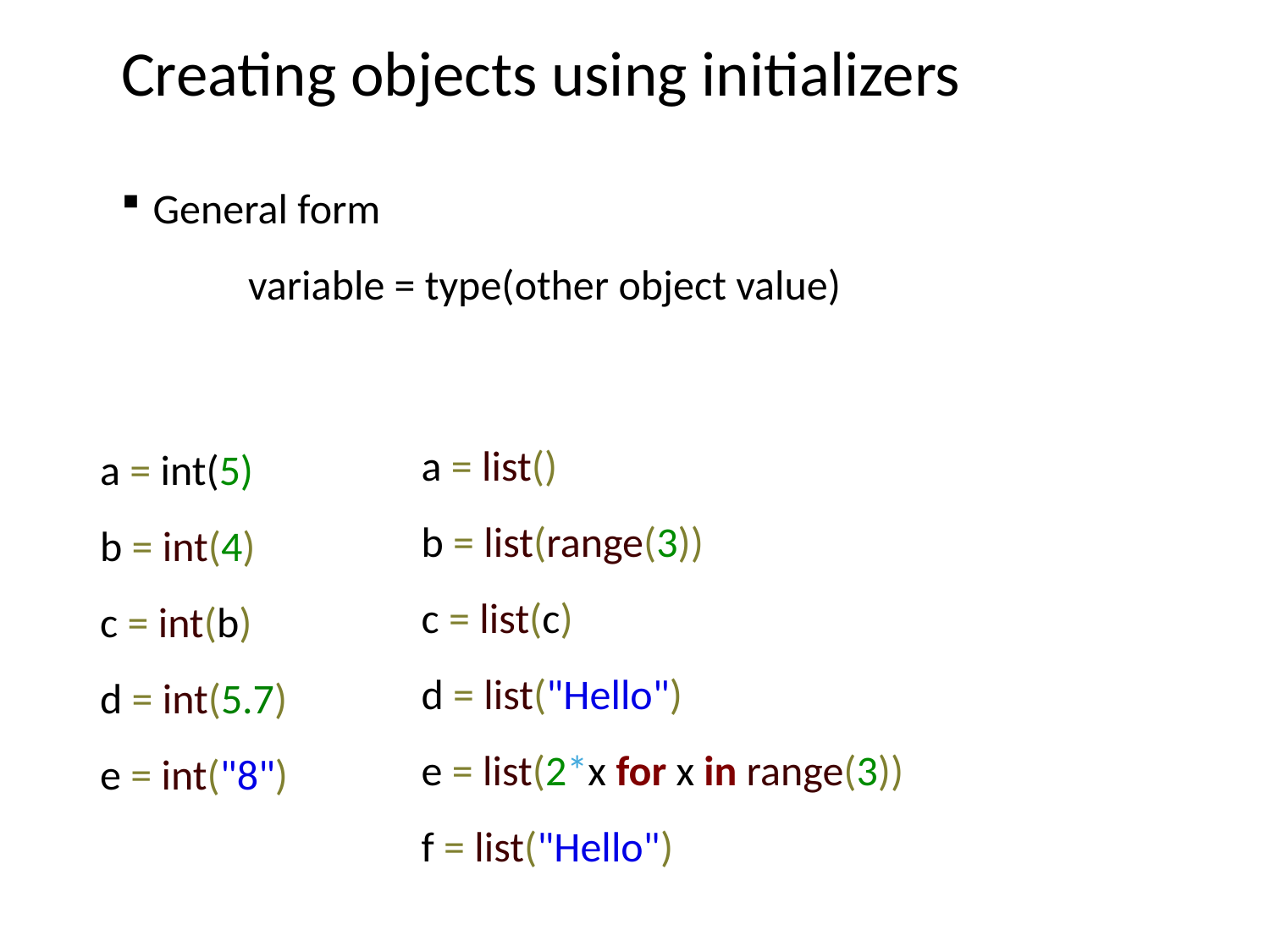

Creating objects using initializers
General form
	variable = type(other object value)
a = list()
b = list(range(3))
c = list(c)
d = list("Hello")
e = list(2*x for x in range(3))
f = list("Hello")
a = int(5)
b = int(4)
c = int(b)
d = int(5.7)
e = int("8")